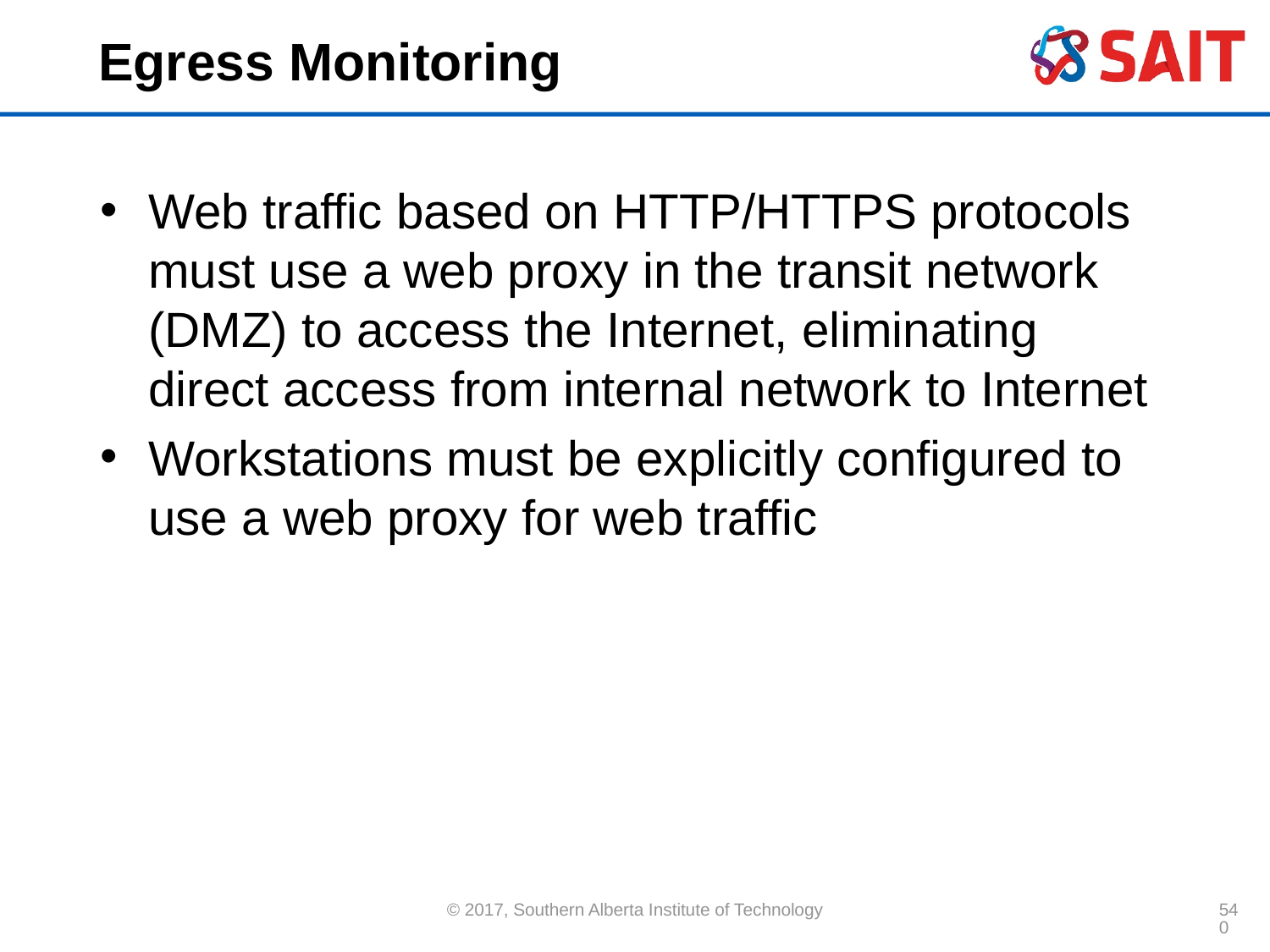

# Egress Monitoring
Web traffic based on HTTP/HTTPS protocols must use a web proxy in the transit network (DMZ) to access the Internet, eliminating direct access from internal network to Internet
Workstations must be explicitly configured to use a web proxy for web traffic